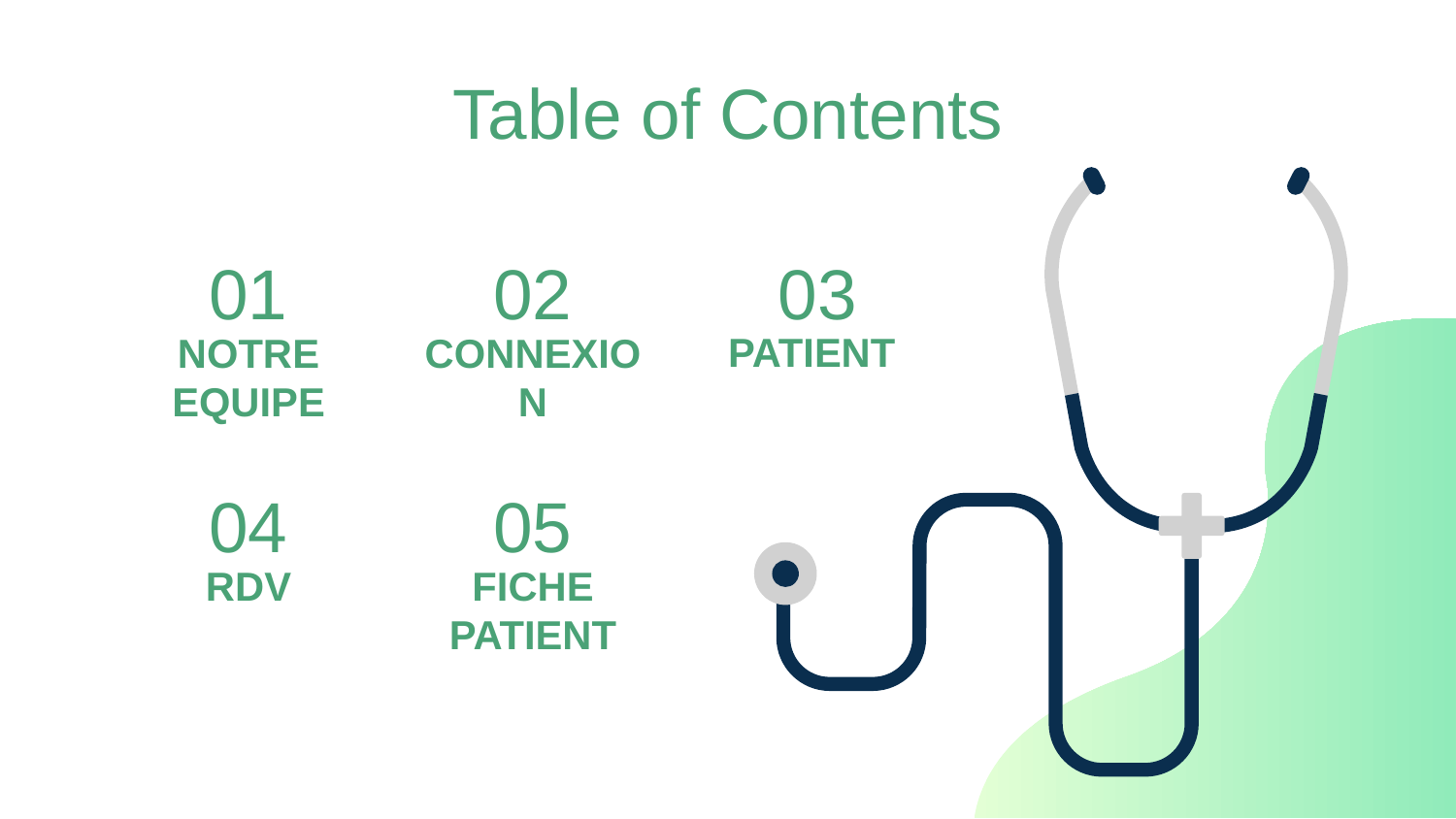

# Table of Contents

01
02
03
PATIENT
NOTRE EQUIPE
CONNEXION
04
05
RDV
FICHE PATIENT